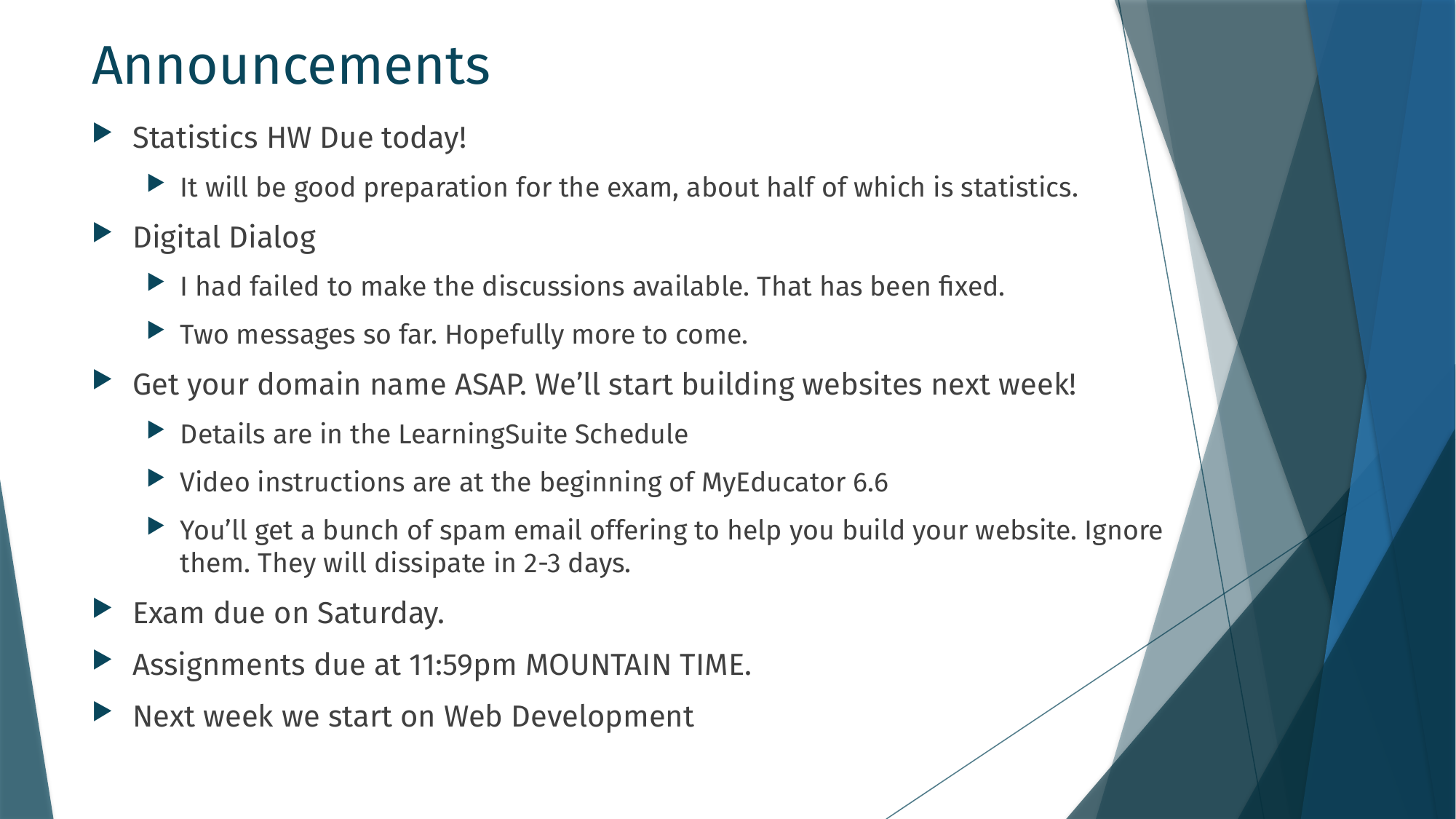

# Announcements
Statistics HW Due today!
It will be good preparation for the exam, about half of which is statistics.
Digital Dialog
I had failed to make the discussions available. That has been fixed.
Two messages so far. Hopefully more to come.
Get your domain name ASAP. We’ll start building websites next week!
Details are in the LearningSuite Schedule
Video instructions are at the beginning of MyEducator 6.6
You’ll get a bunch of spam email offering to help you build your website. Ignore them. They will dissipate in 2-3 days.
Exam due on Saturday.
Assignments due at 11:59pm MOUNTAIN TIME.
Next week we start on Web Development